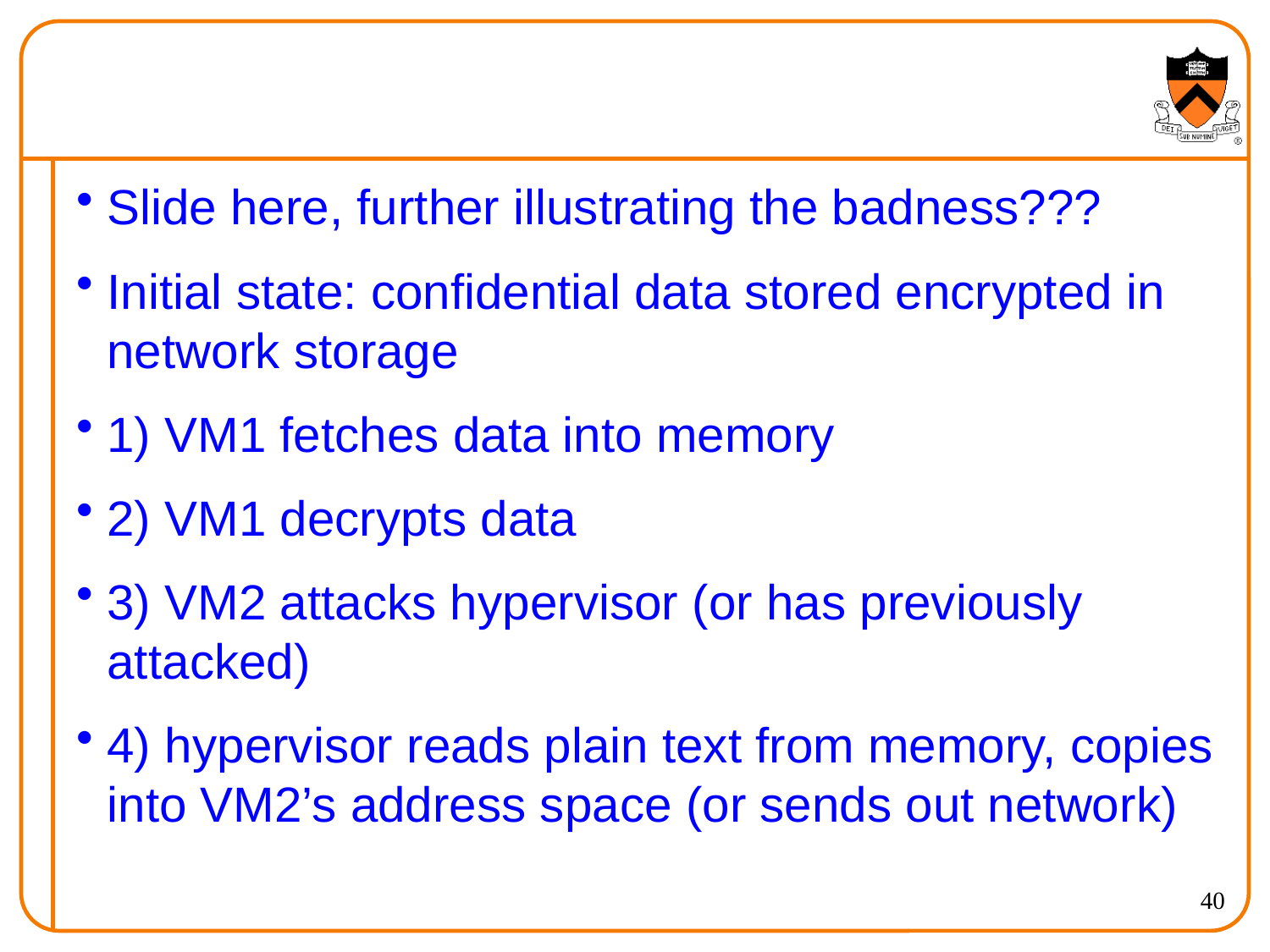

#
Slide here, further illustrating the badness???
Initial state: confidential data stored encrypted in network storage
1) VM1 fetches data into memory
2) VM1 decrypts data
3) VM2 attacks hypervisor (or has previously attacked)
4) hypervisor reads plain text from memory, copies into VM2’s address space (or sends out network)
40